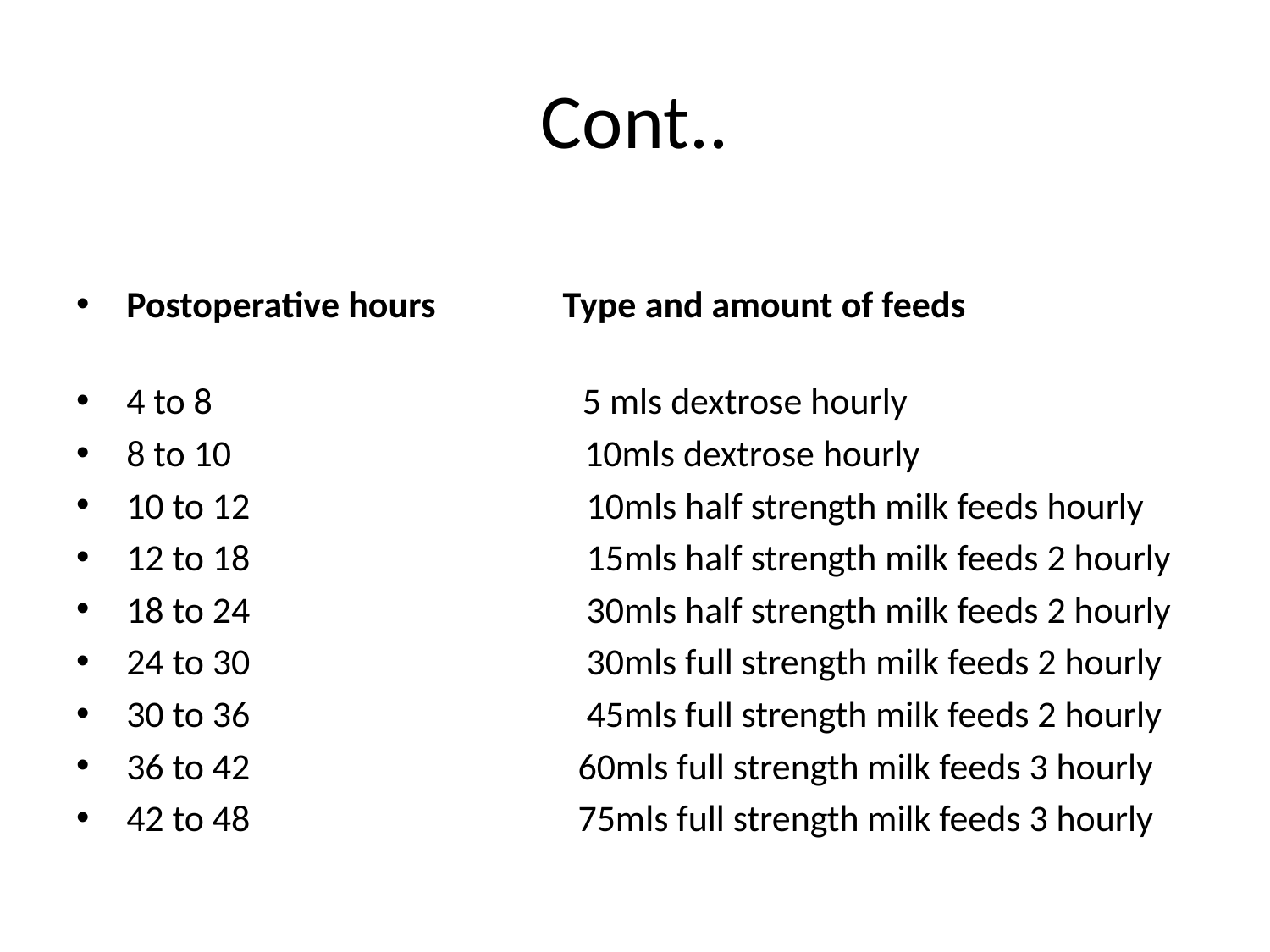

# Cont..

Postoperative hours               Type and amount of feeds
4 to 8                                            5 mls dextrose hourly
8 to 10                                          10mls dextrose hourly
10 to 12                                        10mls half strength milk feeds hourly
12 to 18                                        15mls half strength milk feeds 2 hourly
18 to 24                                        30mls half strength milk feeds 2 hourly
24 to 30                                        30mls full strength milk feeds 2 hourly
30 to 36                                        45mls full strength milk feeds 2 hourly
36 to 42                                       60mls full strength milk feeds 3 hourly
42 to 48                                       75mls full strength milk feeds 3 hourly